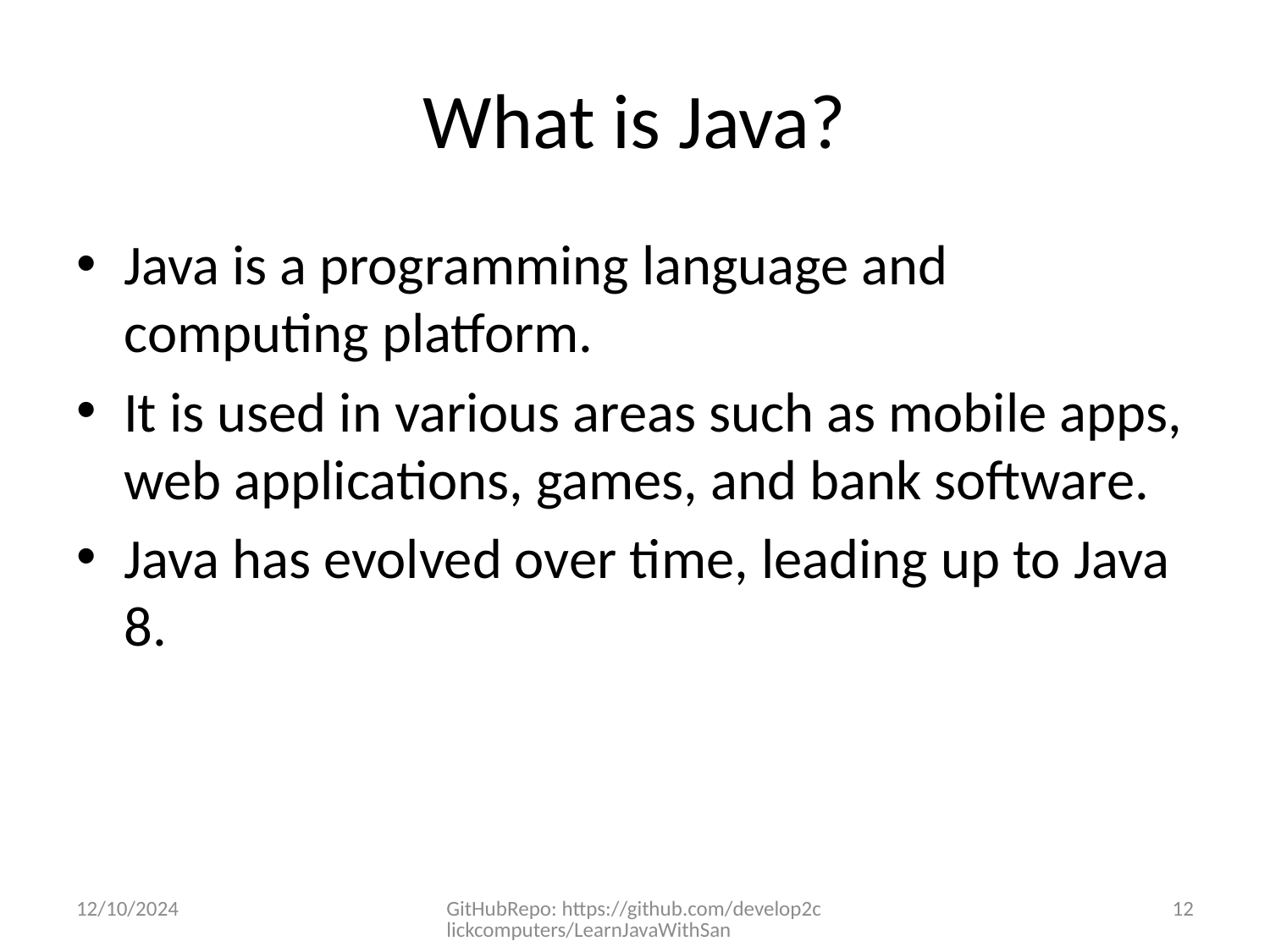

# What is Java?
Java is a programming language and computing platform.
It is used in various areas such as mobile apps, web applications, games, and bank software.
Java has evolved over time, leading up to Java 8.
12/10/2024
GitHubRepo: https://github.com/develop2clickcomputers/LearnJavaWithSan
12